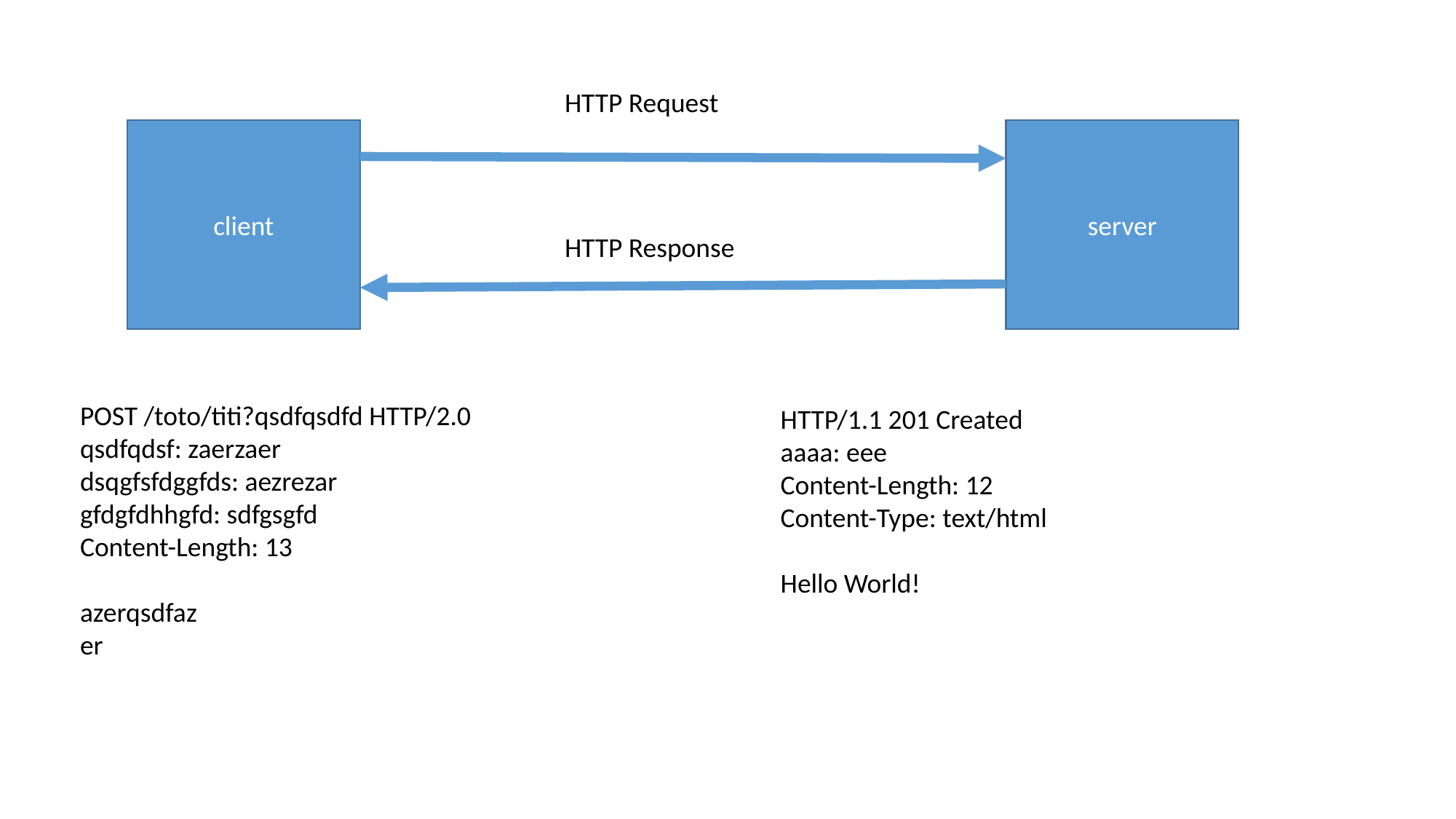

HTTP Request
client
server
HTTP Response
POST /toto/titi?qsdfqsdfd HTTP/2.0
qsdfqdsf: zaerzaer
dsqgfsfdggfds: aezrezar
gfdgfdhhgfd: sdfgsgfd
Content-Length: 13

azerqsdfaz
er
HTTP/1.1 201 Created
aaaa: eee
Content-Length: 12
Content-Type: text/html

Hello World!